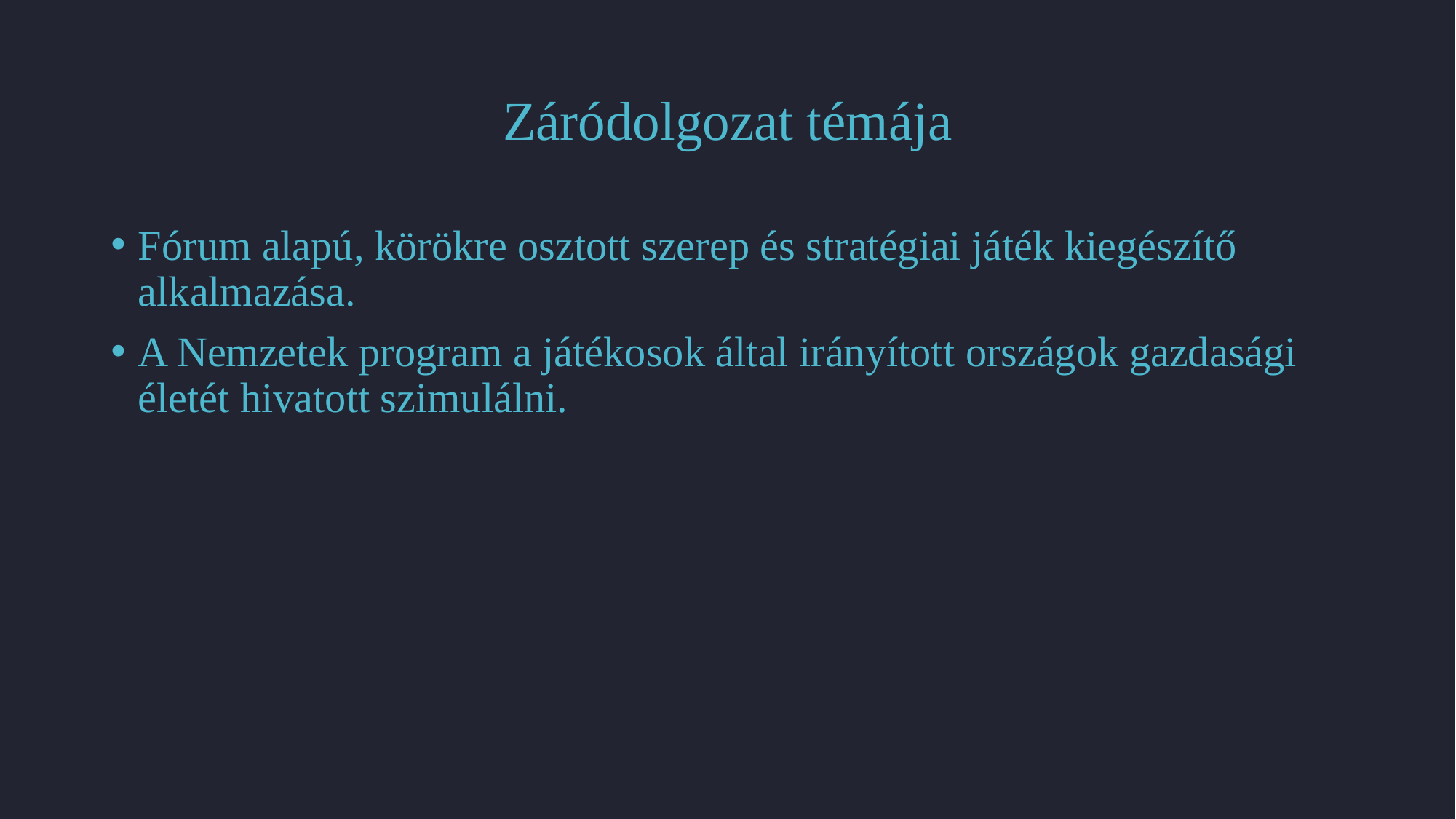

# Záródolgozat témája
Fórum alapú, körökre osztott szerep és stratégiai játék kiegészítő alkalmazása.
A Nemzetek program a játékosok által irányított országok gazdasági életét hivatott szimulálni.